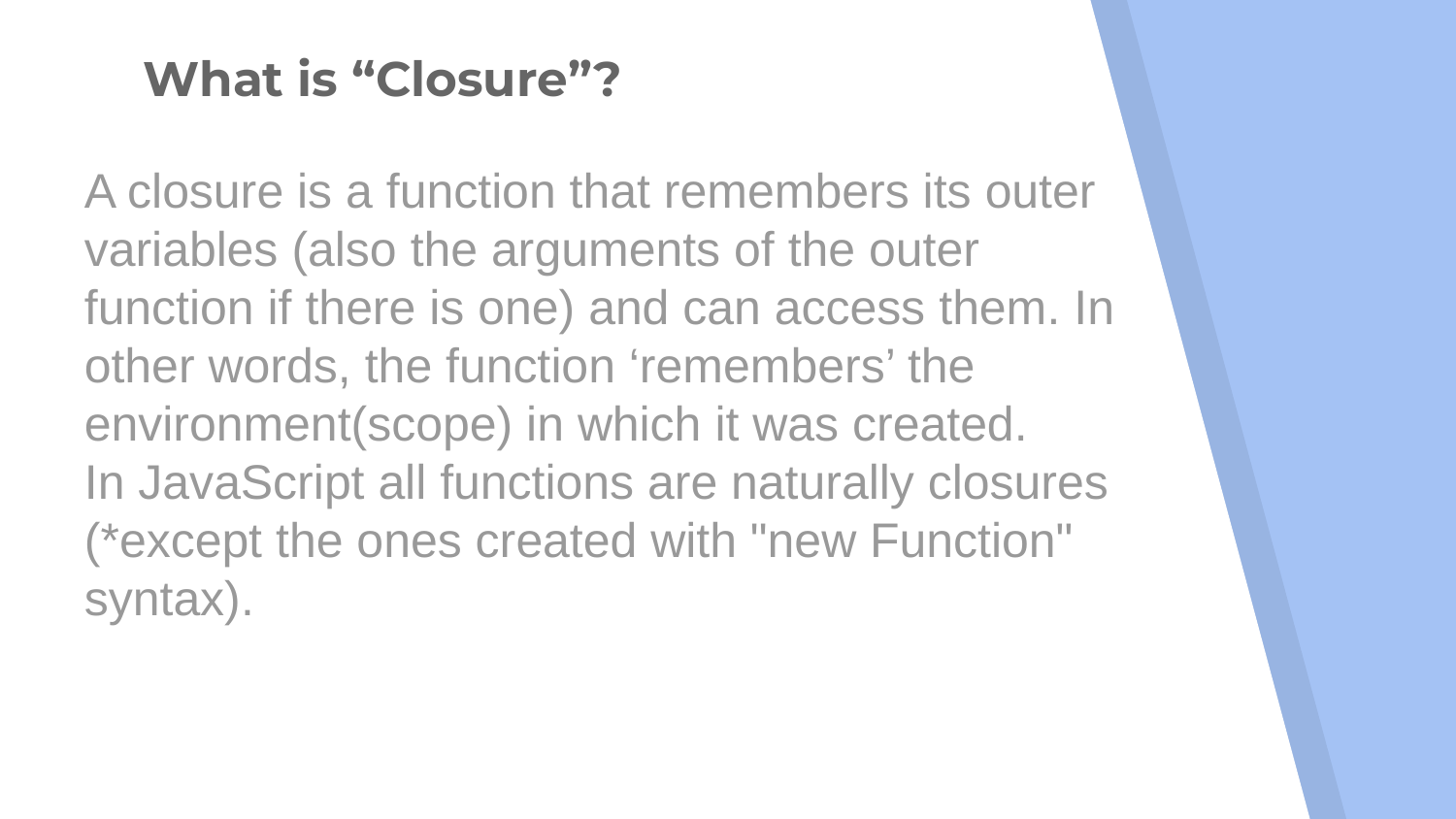

# What is “Closure”?
A closure is a function that remembers its outer variables (also the arguments of the outer function if there is one) and can access them. In other words, the function ‘remembers’ the environment(scope) in which it was created.
In JavaScript all functions are naturally closures (*except the ones created with "new Function" syntax).